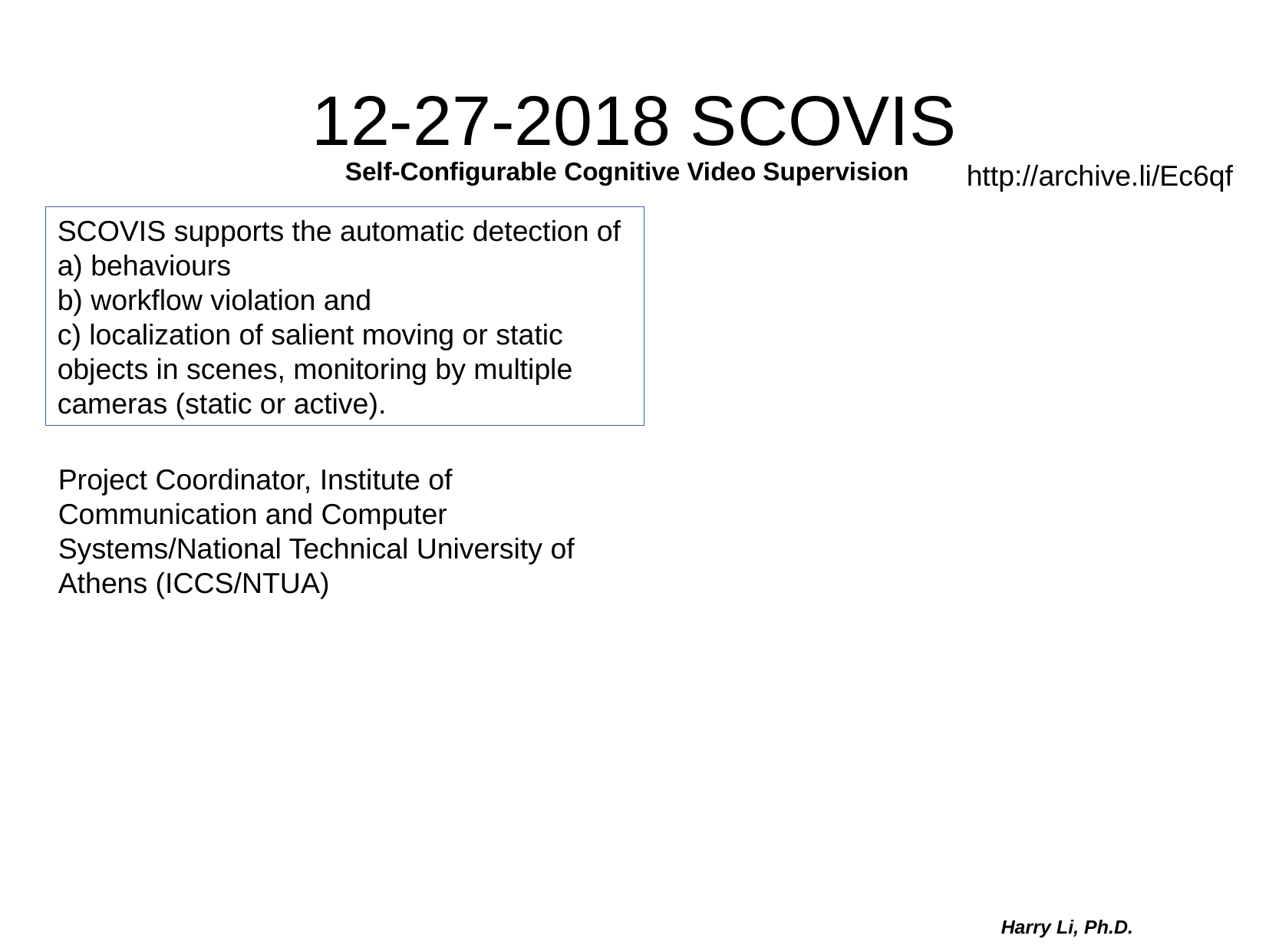

12-27-2018 SCOVIS
Self-Configurable Cognitive Video Supervision

http://archive.li/Ec6qf
SCOVIS supports the automatic detection of
a) behaviours
b) workflow violation and
c) localization of salient moving or static objects in scenes, monitoring by multiple cameras (static or active).

Project Coordinator, Institute of Communication and Computer Systems/National Technical University of Athens (ICCS/NTUA)
Harry Li, Ph.D.